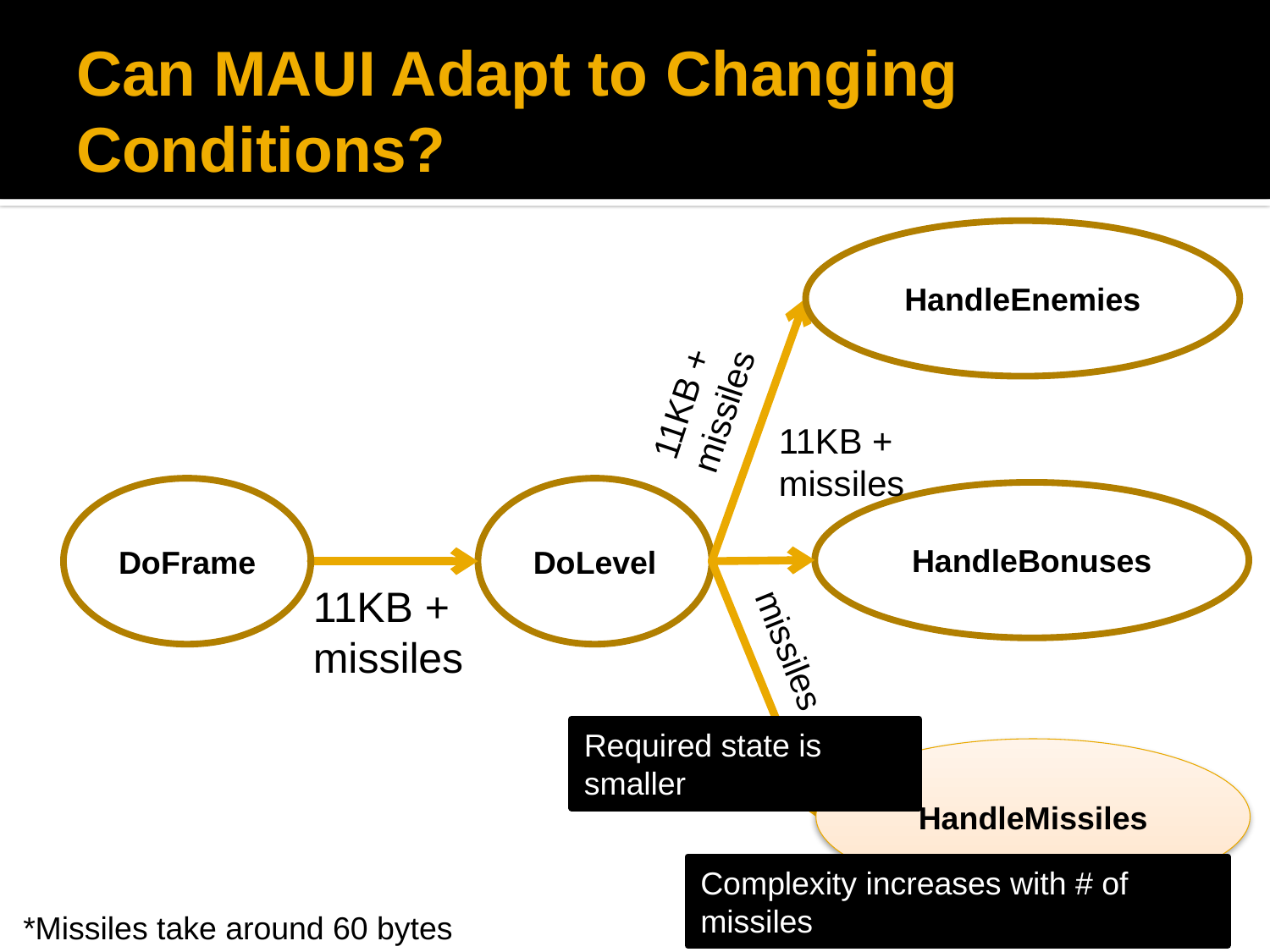

# Can MAUI Adapt to Changing Conditions?
HandleEnemies
DoFrame
DoLevel
HandleBonuses
HandleMissiles
11KB + missiles
11KB + missiles
11KB + missiles
missiles
Required state is smaller
Complexity increases with # of missiles
*Missiles take around 60 bytes each